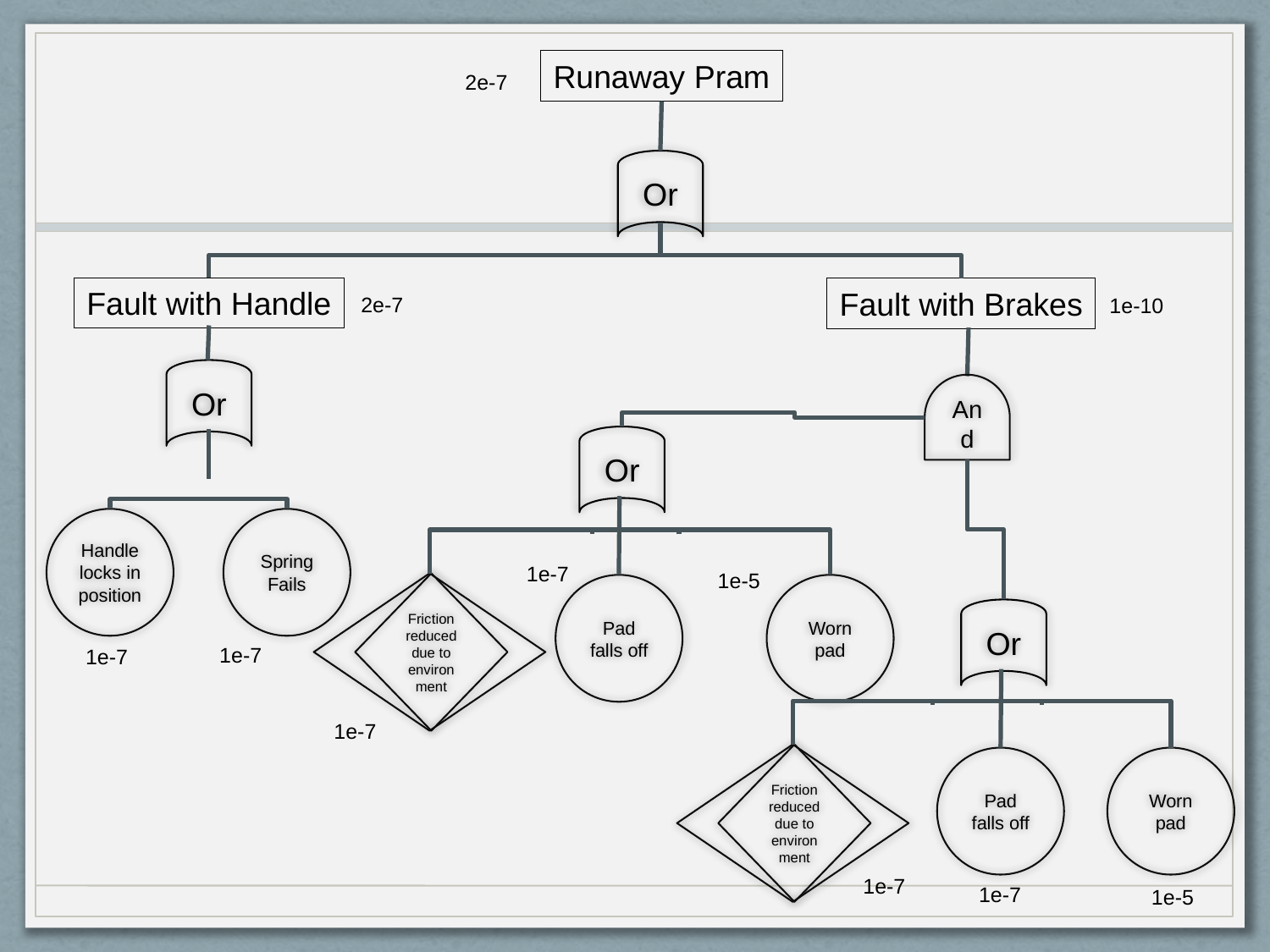

Runaway Pram
2e-7
Or
Fault with Handle
Fault with Brakes
2e-7
1e-10
Or
And
Or
Handle locks in position
Spring Fails
1e-7
1e-5
Friction reduced due to environment

Pad falls off
Worn pad
Or
1e-7
1e-7
1e-7
Friction reduced due to environment

Pad falls off
Worn pad
1e-7
1e-7
1e-5